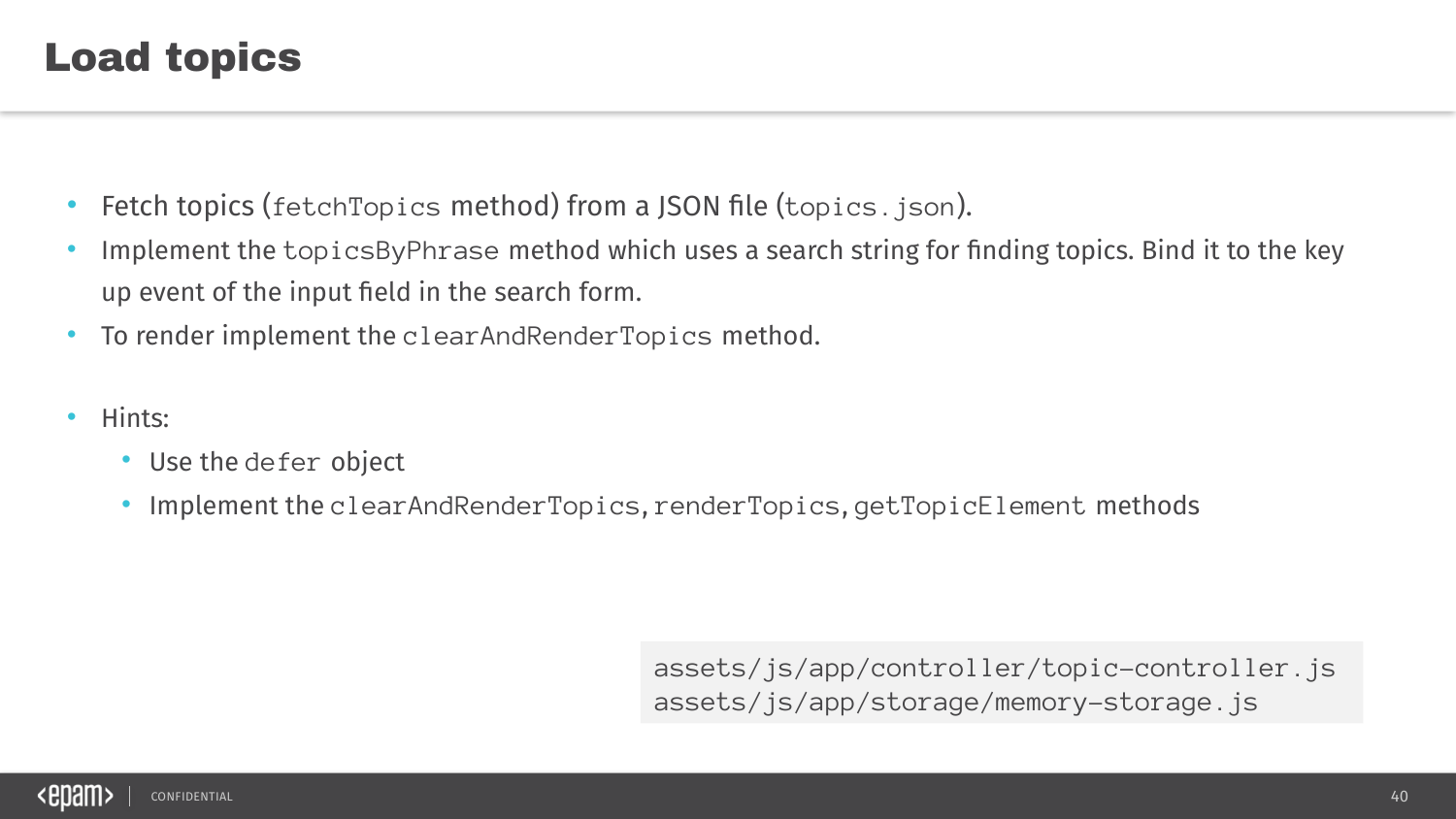

Load topics

Fetch topics (fetchTopics method) from a JSON file (topics.json).
Implement the topicsByPhrase method which uses a search string for finding topics. Bind it to the key up event of the input field in the search form.
To render implement the clearAndRenderTopics method.

Hints:
Use the defer object
Implement the clearAndRenderTopics, renderTopics, getTopicElement methods
assets/js/app/controller/topic-controller.js
assets/js/app/storage/memory-storage.js